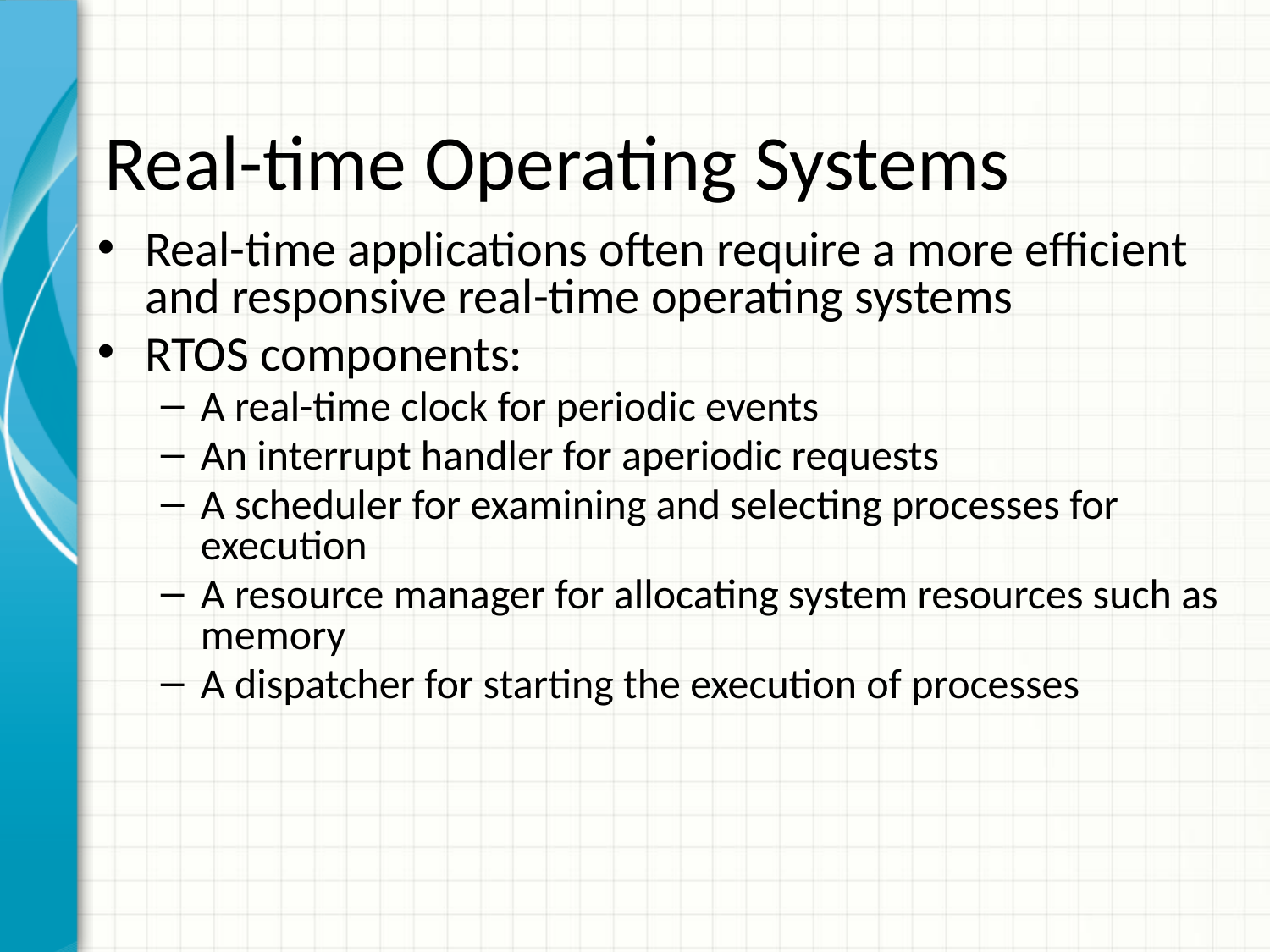

# Real-time Operating Systems
Real-time applications often require a more efficient and responsive real-time operating systems
RTOS components:
A real-time clock for periodic events
An interrupt handler for aperiodic requests
A scheduler for examining and selecting processes for execution
A resource manager for allocating system resources such as memory
A dispatcher for starting the execution of processes